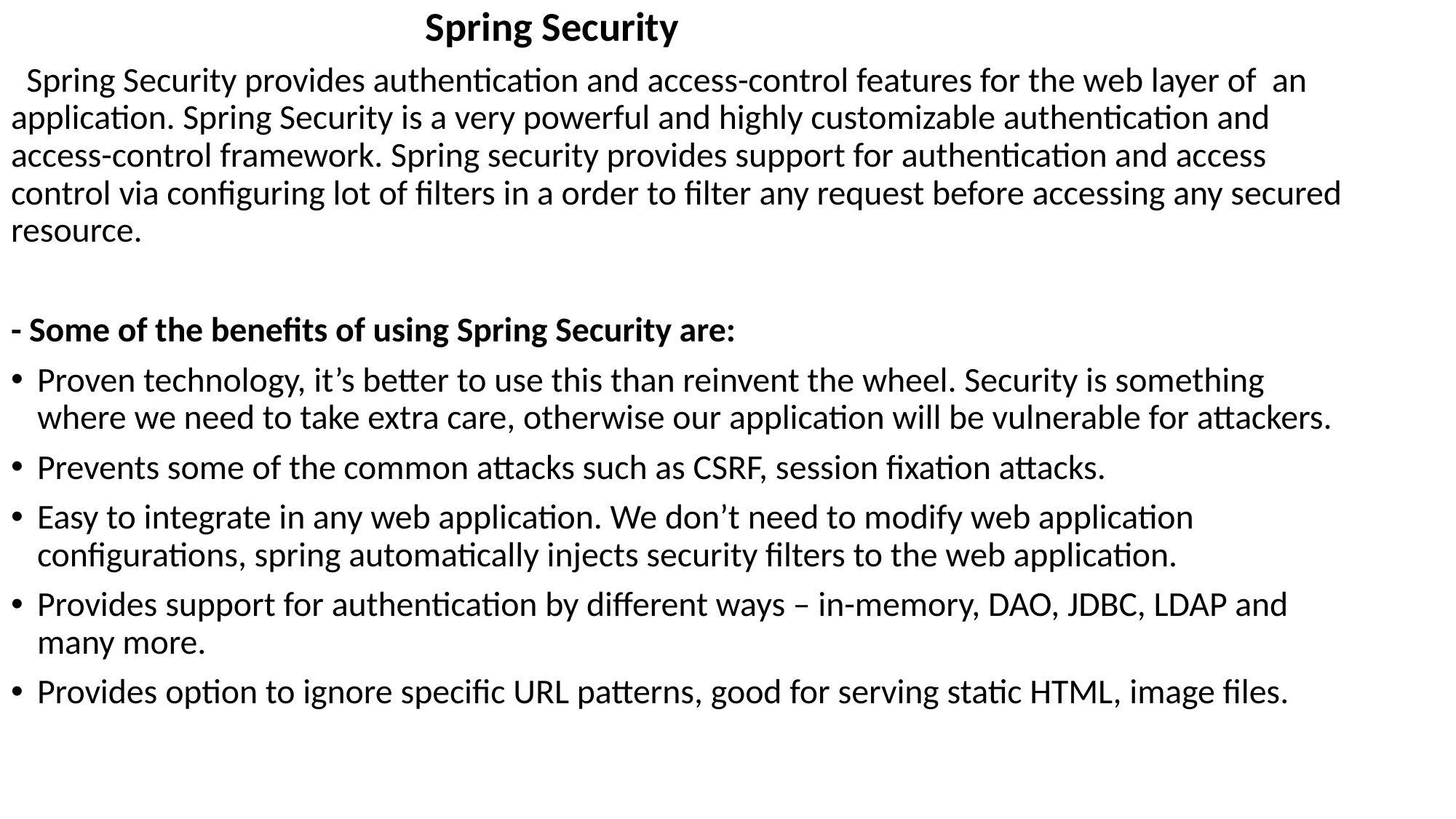

Spring Security
  Spring Security provides authentication and access-control features for the web layer of  an application. Spring Security is a very powerful and highly customizable authentication and access-control framework. Spring security provides support for authentication and access control via configuring lot of filters in a order to filter any request before accessing any secured resource.

- Some of the benefits of using Spring Security are:
Proven technology, it’s better to use this than reinvent the wheel. Security is something where we need to take extra care, otherwise our application will be vulnerable for attackers.
Prevents some of the common attacks such as CSRF, session fixation attacks.
Easy to integrate in any web application. We don’t need to modify web application configurations, spring automatically injects security filters to the web application.
Provides support for authentication by different ways – in-memory, DAO, JDBC, LDAP and many more.
Provides option to ignore specific URL patterns, good for serving static HTML, image files.